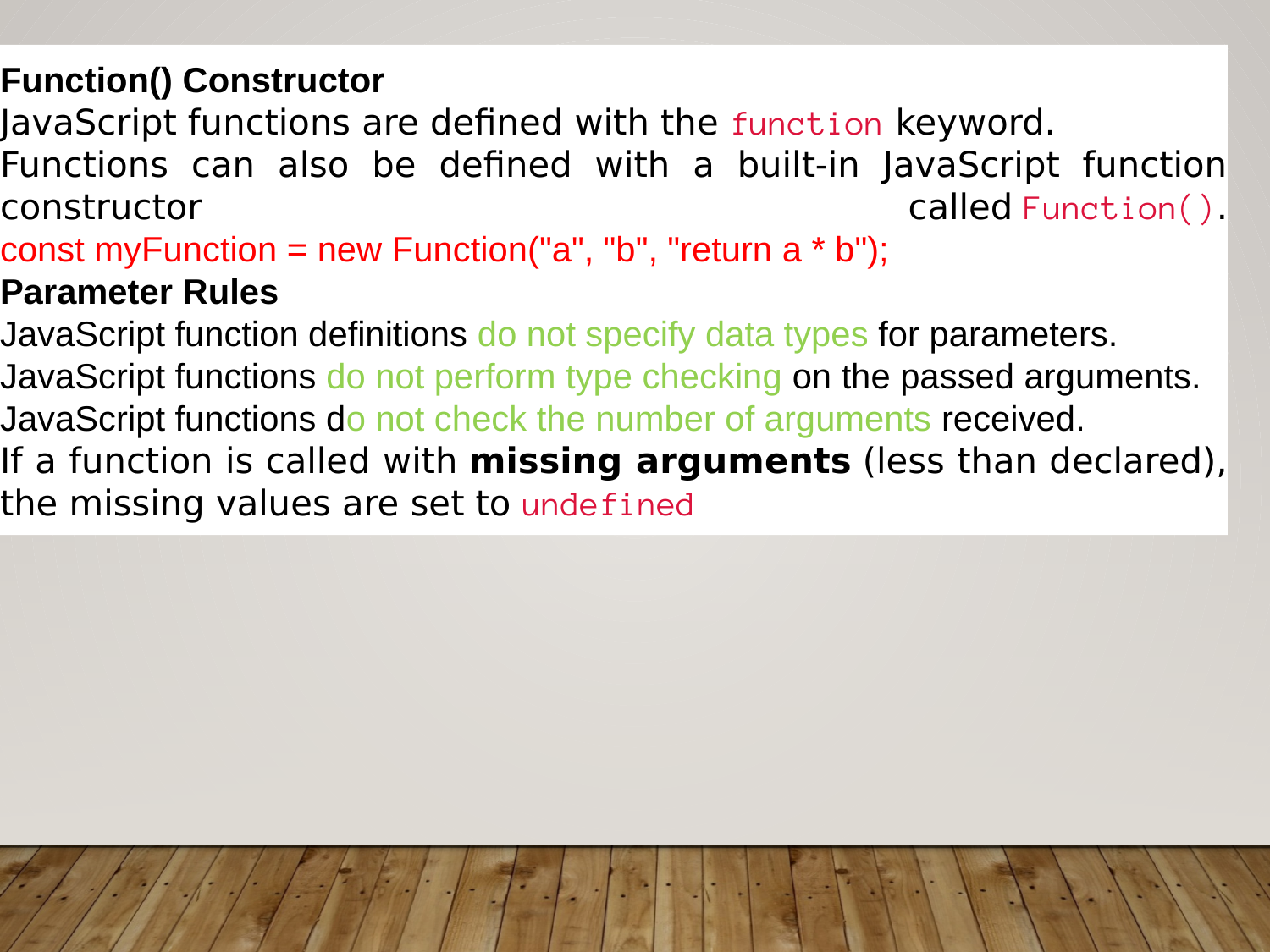

Function() Constructor
JavaScript functions are defined with the function keyword.
Functions can also be defined with a built-in JavaScript function constructor called Function().
const myFunction = new Function("a", "b", "return a * b");
Parameter Rules
JavaScript function definitions do not specify data types for parameters.
JavaScript functions do not perform type checking on the passed arguments.
JavaScript functions do not check the number of arguments received.
If a function is called with missing arguments (less than declared), the missing values are set to undefined